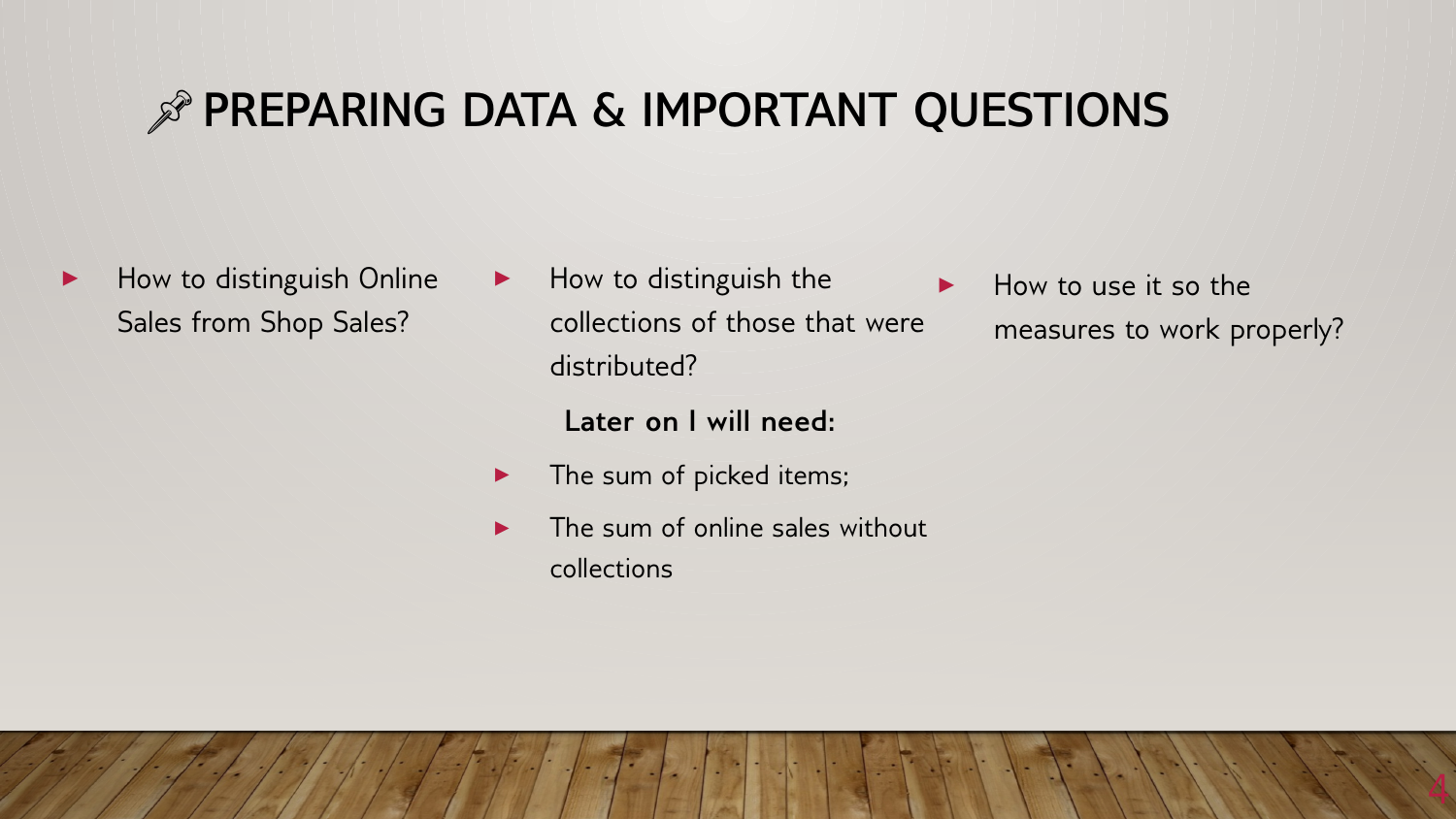

# 📌 preparing data & IMPORTANT questions
How to distinguish Online Sales from Shop Sales?

How to distinguish the collections of those that were distributed?
       Later on I will need:
The sum of picked items;
The sum of online sales without collections

How to use it so the measures to work properly?
4